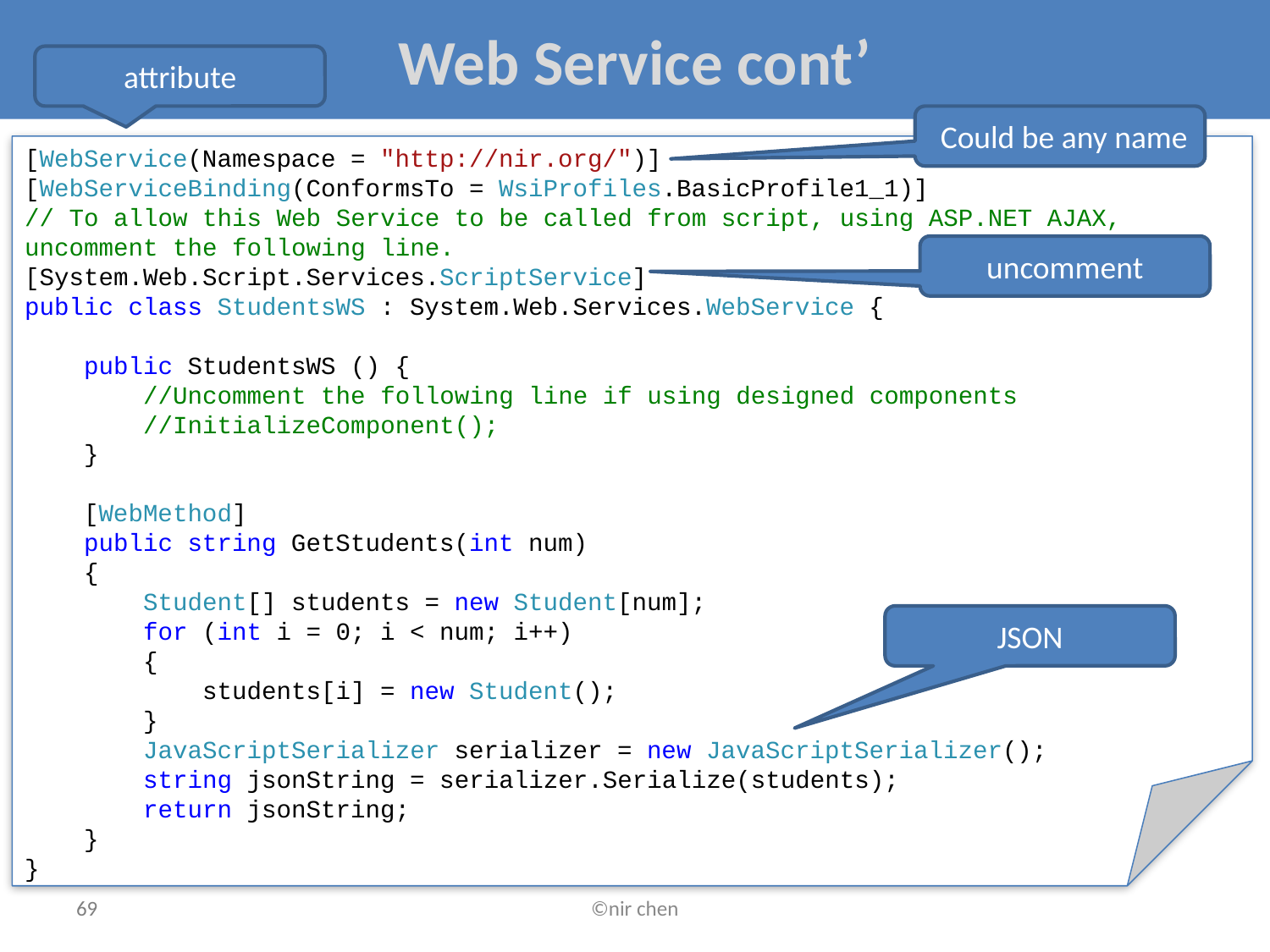

# Web Service cont’
attribute
Could be any name
[WebService(Namespace = "http://nir.org/")]
[WebServiceBinding(ConformsTo = WsiProfiles.BasicProfile1_1)]
// To allow this Web Service to be called from script, using ASP.NET AJAX, uncomment the following line.
[System.Web.Script.Services.ScriptService]
public class StudentsWS : System.Web.Services.WebService {

    public StudentsWS () {
        //Uncomment the following line if using designed components
        //InitializeComponent();
    }

    [WebMethod]
    public string GetStudents(int num)
    {
        Student[] students = new Student[num];
        for (int i = 0; i < num; i++)
        {
            students[i] = new Student();
        }
        JavaScriptSerializer serializer = new JavaScriptSerializer();
        string jsonString = serializer.Serialize(students);
        return jsonString;
    }
}
uncomment
JSON
69
©nir chen